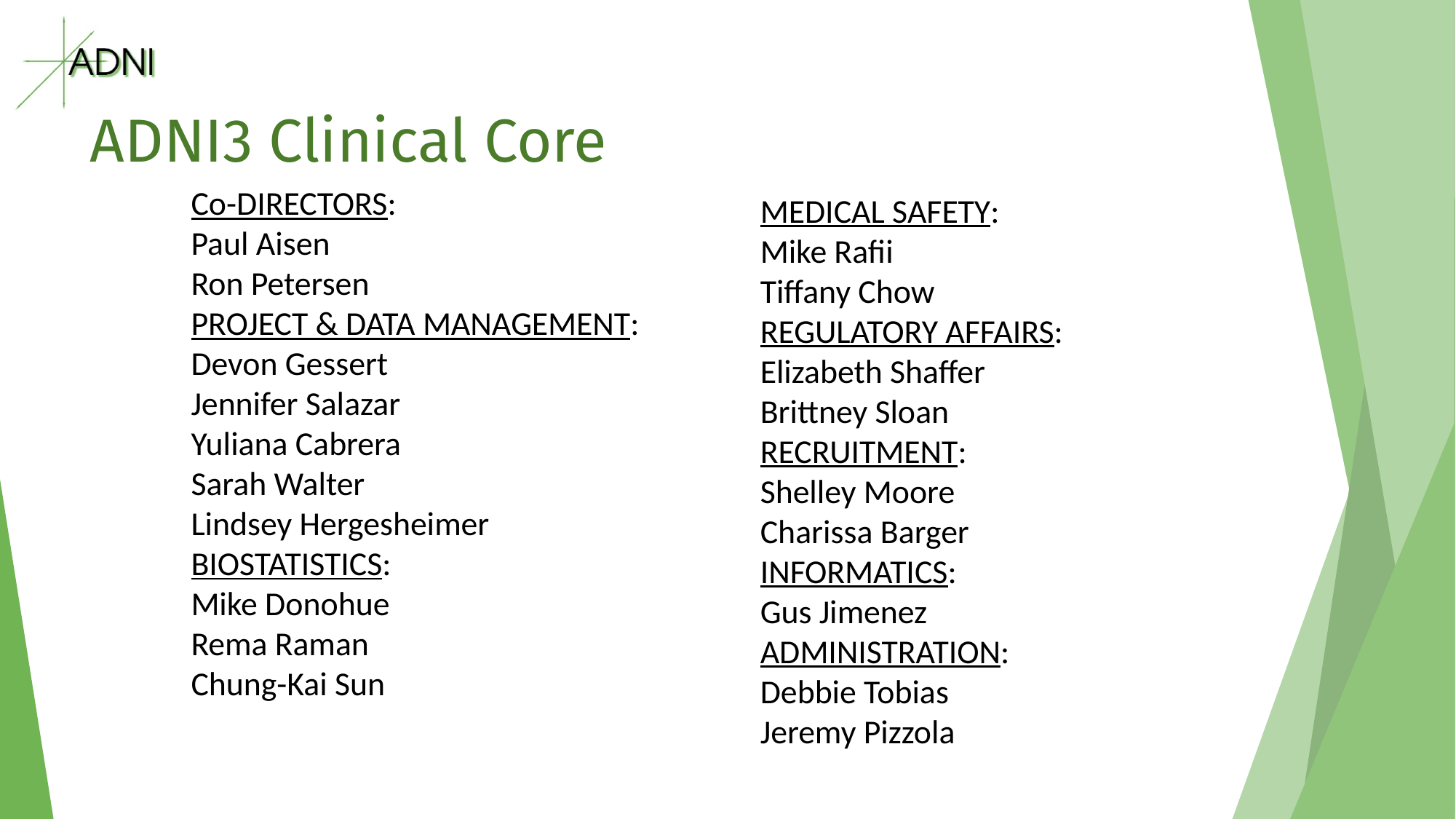

# ADNI3 Clinical Core
Co-DIRECTORS:
Paul Aisen
Ron Petersen
PROJECT & DATA MANAGEMENT:
Devon Gessert
Jennifer Salazar
Yuliana Cabrera
Sarah Walter
Lindsey Hergesheimer
BIOSTATISTICS:
Mike Donohue
Rema Raman
Chung-Kai Sun

MEdical Safety:
Mike Rafii
Tiffany Chow
REGULATORY AFFAIRS:
Elizabeth Shaffer
Brittney Sloan
RECRUITMENT:
Shelley Moore
Charissa Barger
INFORMATICS:
Gus Jimenez
ADMINISTRATION:
Debbie Tobias
Jeremy Pizzola